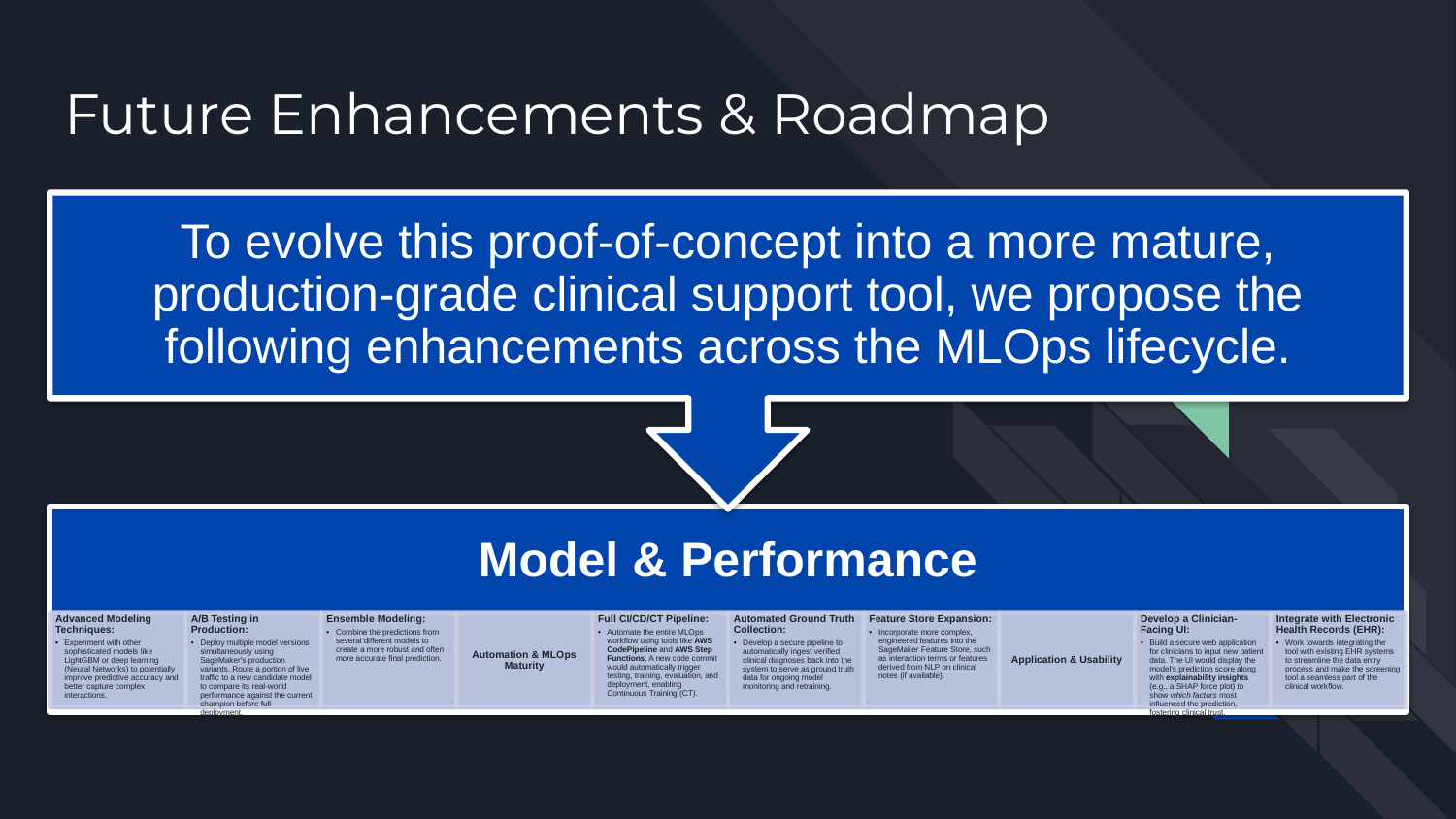

# Future Enhancements & Roadmap
Model & Performance
Advanced Modeling Techniques:
Experiment with other sophisticated models like LightGBM or deep learning (Neural Networks) to potentially improve predictive accuracy and better capture complex interactions.
A/B Testing in Production:
Deploy multiple model versions simultaneously using SageMaker's production variants. Route a portion of live traffic to a new candidate model to compare its real-world performance against the current champion before full deployment.
Ensemble Modeling:
Combine the predictions from several different models to create a more robust and often more accurate final prediction.
Automation & MLOps Maturity
Full CI/CD/CT Pipeline:
Automate the entire MLOps workflow using tools like AWS CodePipeline and AWS Step Functions. A new code commit would automatically trigger testing, training, evaluation, and deployment, enabling Continuous Training (CT).
Automated Ground Truth Collection:
Develop a secure pipeline to automatically ingest verified clinical diagnoses back into the system to serve as ground truth data for ongoing model monitoring and retraining.
Feature Store Expansion:
Incorporate more complex, engineered features into the SageMaker Feature Store, such as interaction terms or features derived from NLP on clinical notes (if available).
Application & Usability
Develop a Clinician-Facing UI:
Build a secure web application for clinicians to input new patient data. The UI would display the model's prediction score along with explainability insights (e.g., a SHAP force plot) to show which factors most influenced the prediction, fostering clinical trust.
Integrate with Electronic Health Records (EHR):
Work towards integrating the tool with existing EHR systems to streamline the data entry process and make the screening tool a seamless part of the clinical workflow.
To evolve this proof-of-concept into a more mature, production-grade clinical support tool, we propose the following enhancements across the MLOps lifecycle.